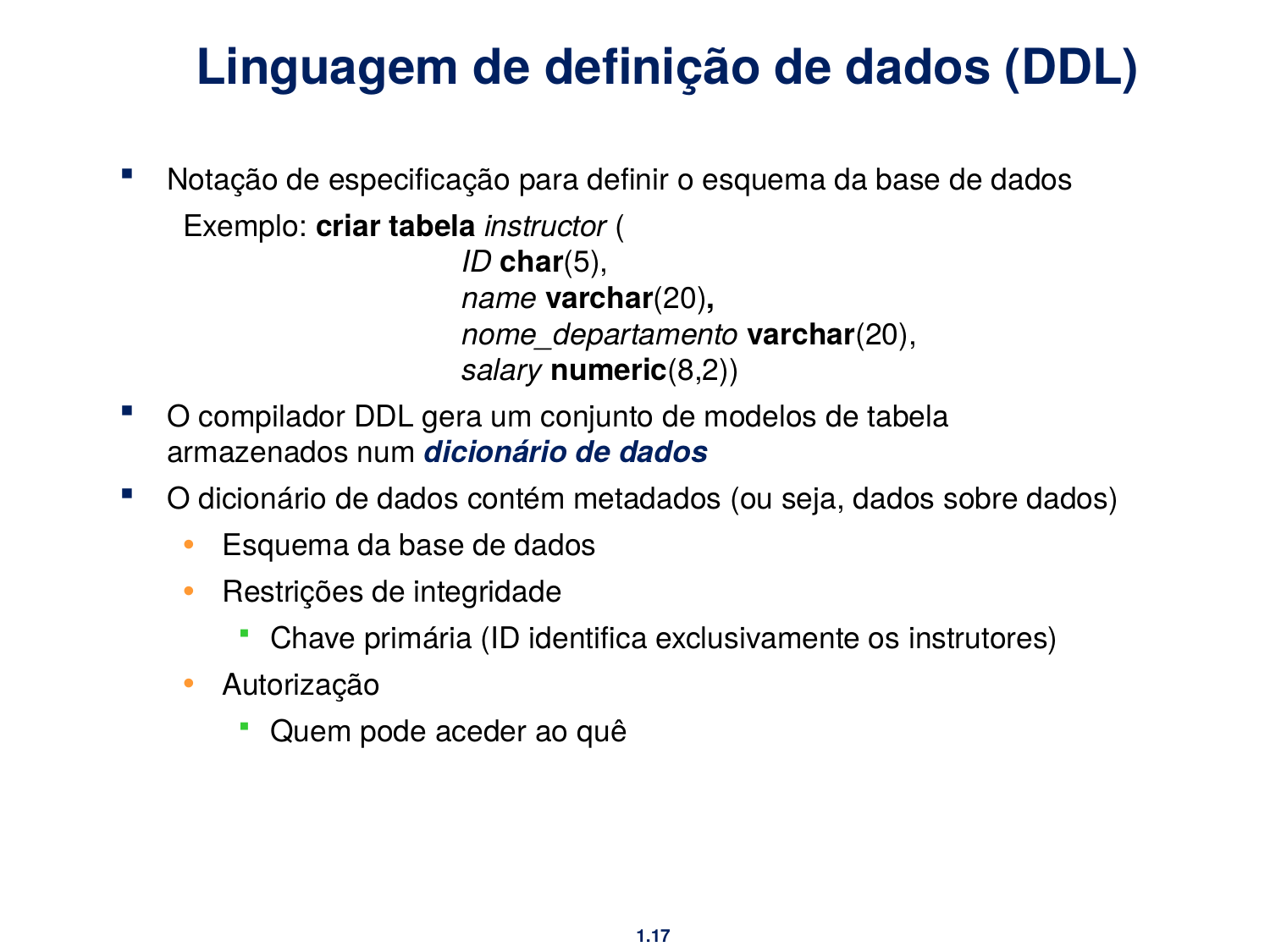

# Linguagem de definição de dados (DDL)
Notação de especificação para definir o esquema da base de dados
Exemplo: criar tabela instructor (
                             ID char(5),
                             name varchar(20),
                             nome_departamento varchar(20),
                             salary numeric(8,2))
O compilador DDL gera um conjunto de modelos de tabela armazenados num dicionário de dados
O dicionário de dados contém metadados (ou seja, dados sobre dados)
Esquema da base de dados
Restrições de integridade
Chave primária (ID identifica exclusivamente os instrutores)
Autorização
Quem pode aceder ao quê